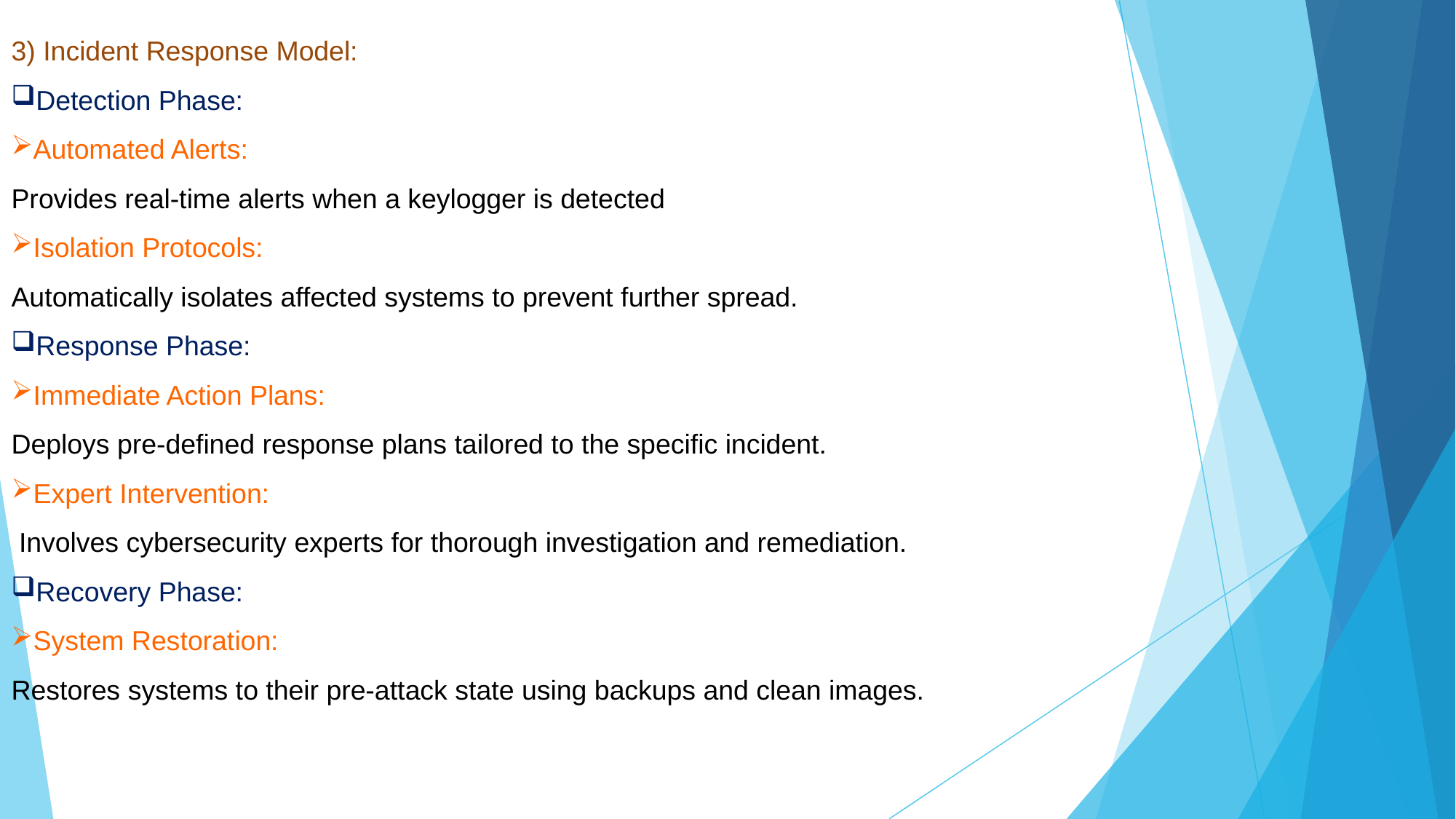

3) Incident Response Model:
Detection Phase:
Automated Alerts:
Provides real-time alerts when a keylogger is detected
Isolation Protocols:
Automatically isolates affected systems to prevent further spread.
Response Phase:
Immediate Action Plans:
Deploys pre-defined response plans tailored to the specific incident.
Expert Intervention:
 Involves cybersecurity experts for thorough investigation and remediation.
Recovery Phase:
System Restoration:
Restores systems to their pre-attack state using backups and clean images.